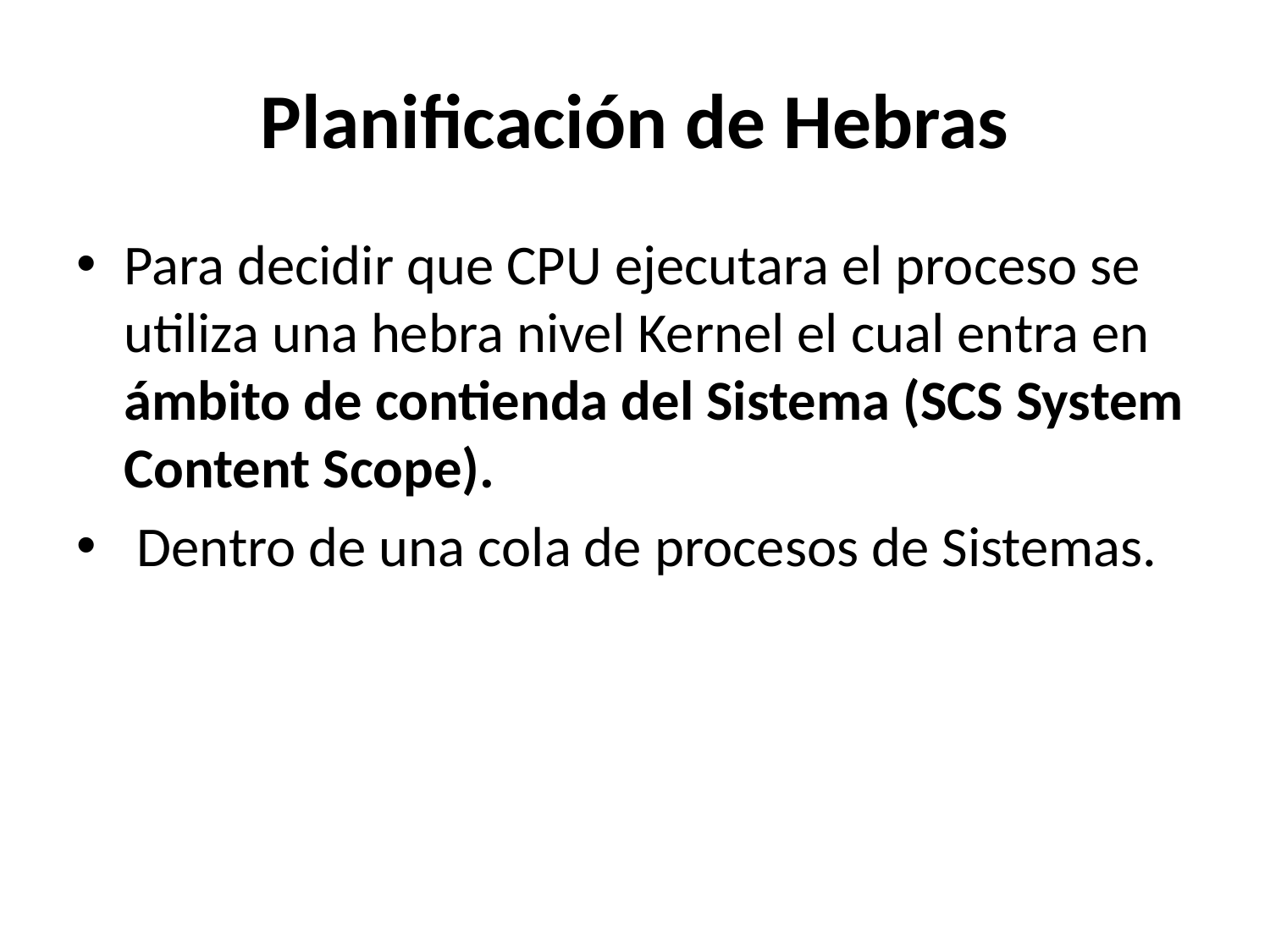

# Planificación de Hebras
Para decidir que CPU ejecutara el proceso se utiliza una hebra nivel Kernel el cual entra en ámbito de contienda del Sistema (SCS System Content Scope).
 Dentro de una cola de procesos de Sistemas.